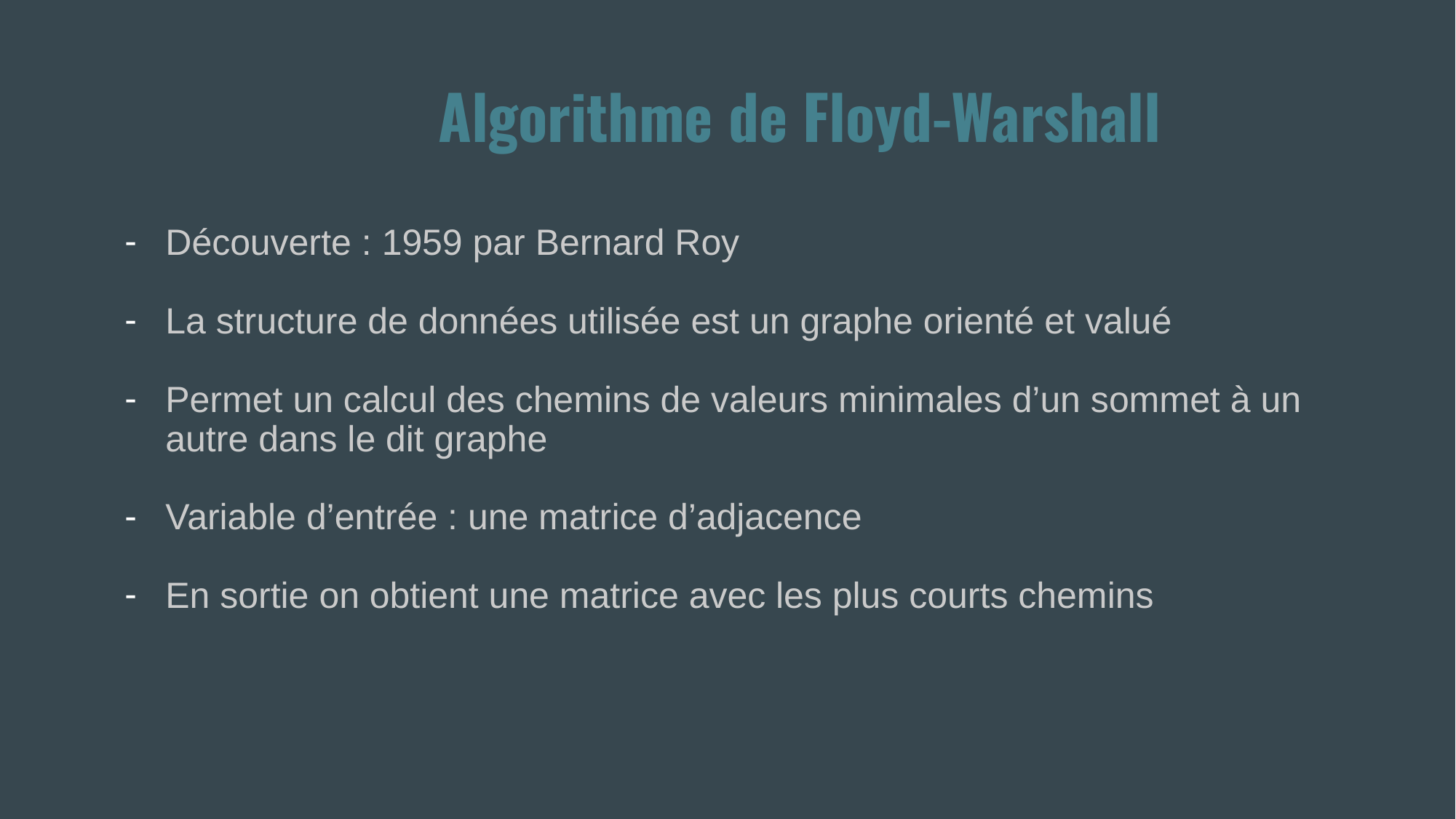

# Algorithme de Floyd-Warshall
Découverte : 1959 par Bernard Roy

La structure de données utilisée est un graphe orienté et valué

Permet un calcul des chemins de valeurs minimales d’un sommet à un autre dans le dit graphe

Variable d’entrée : une matrice d’adjacence

En sortie on obtient une matrice avec les plus courts chemins